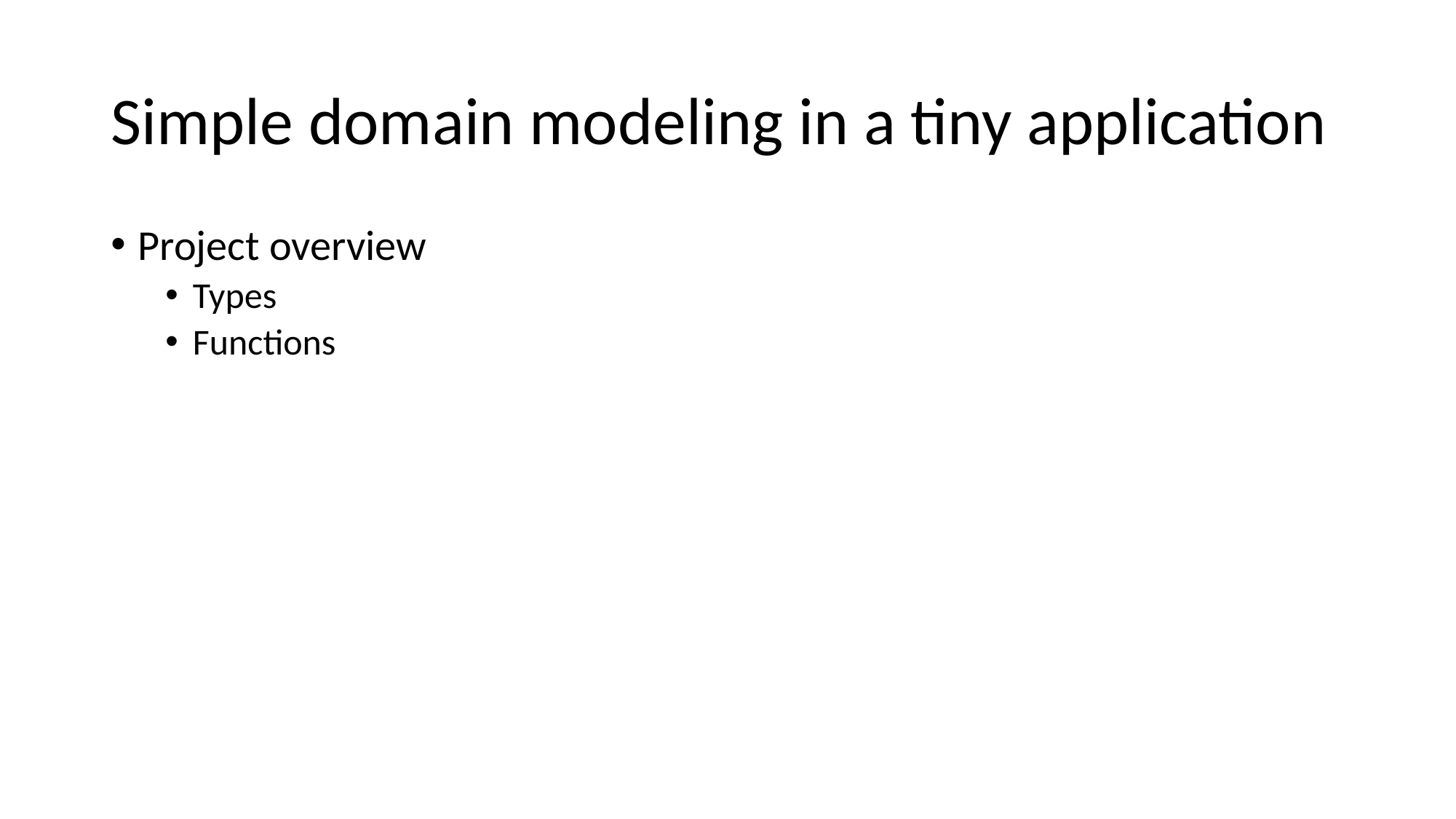

# Simple domain modeling in a tiny application
Project overview
Types
Functions